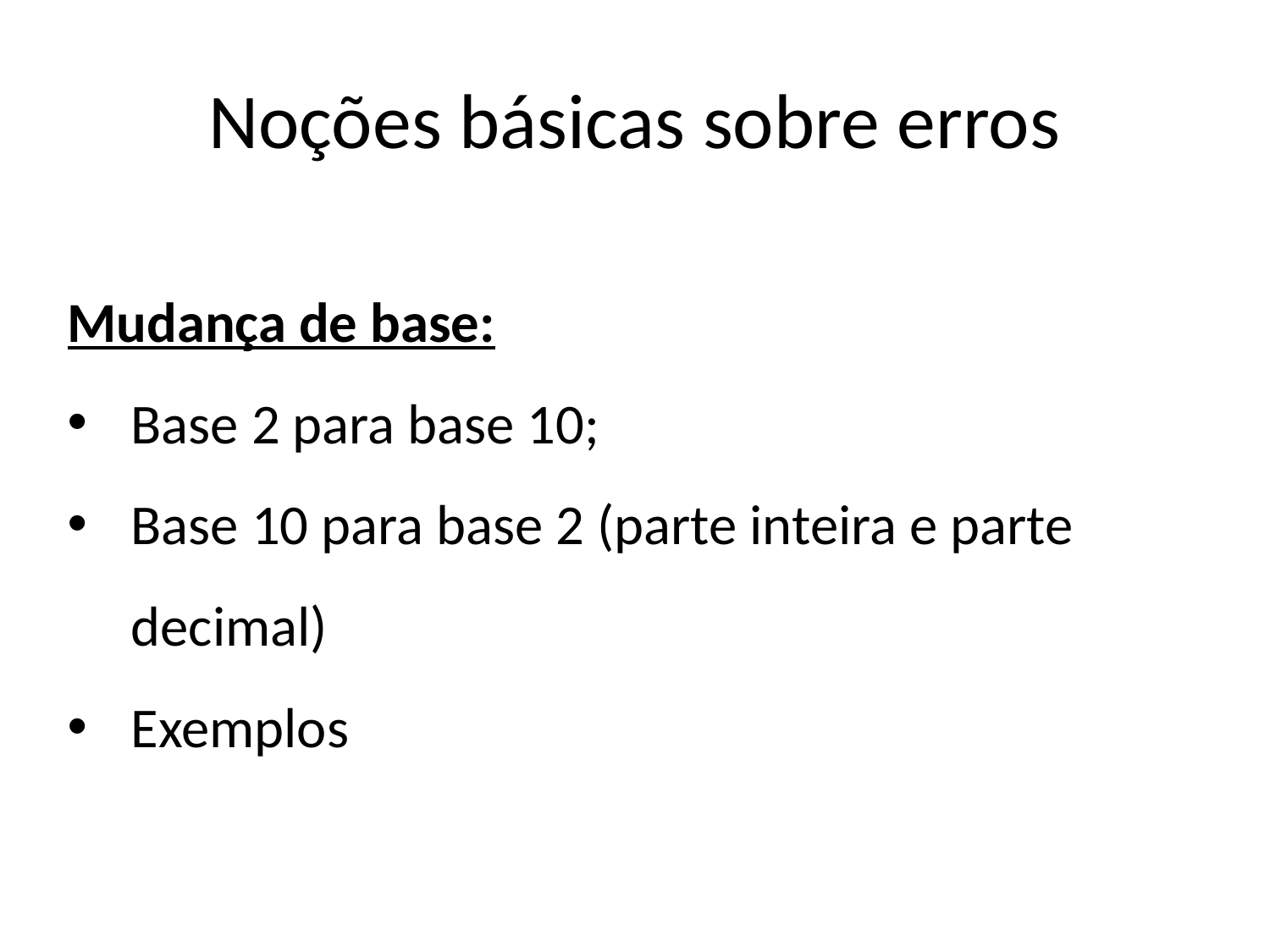

# Noções básicas sobre erros
Mudança de base:
Base 2 para base 10;
Base 10 para base 2 (parte inteira e parte decimal)
Exemplos